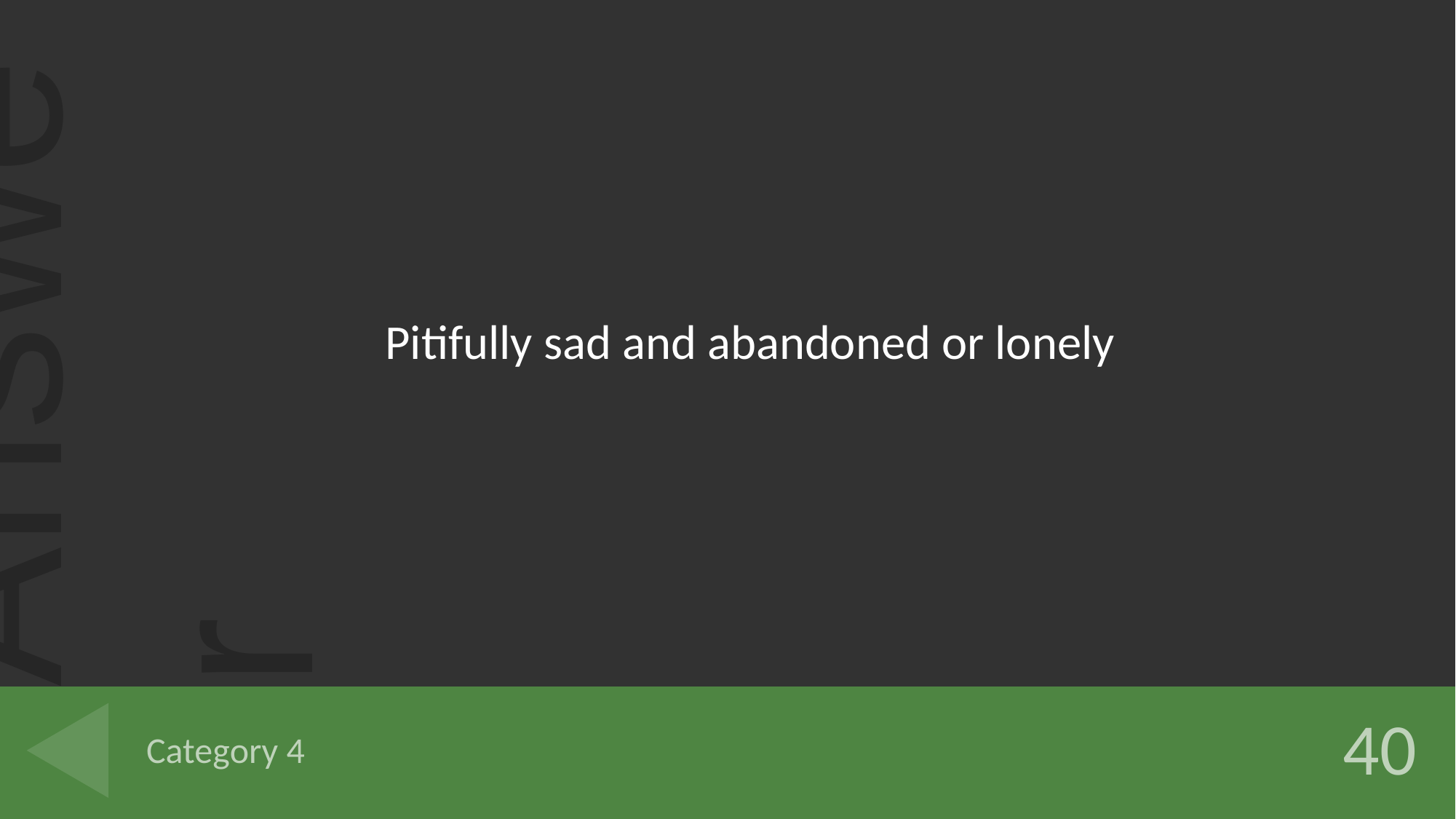

Pitifully sad and abandoned or lonely
# Category 4
40